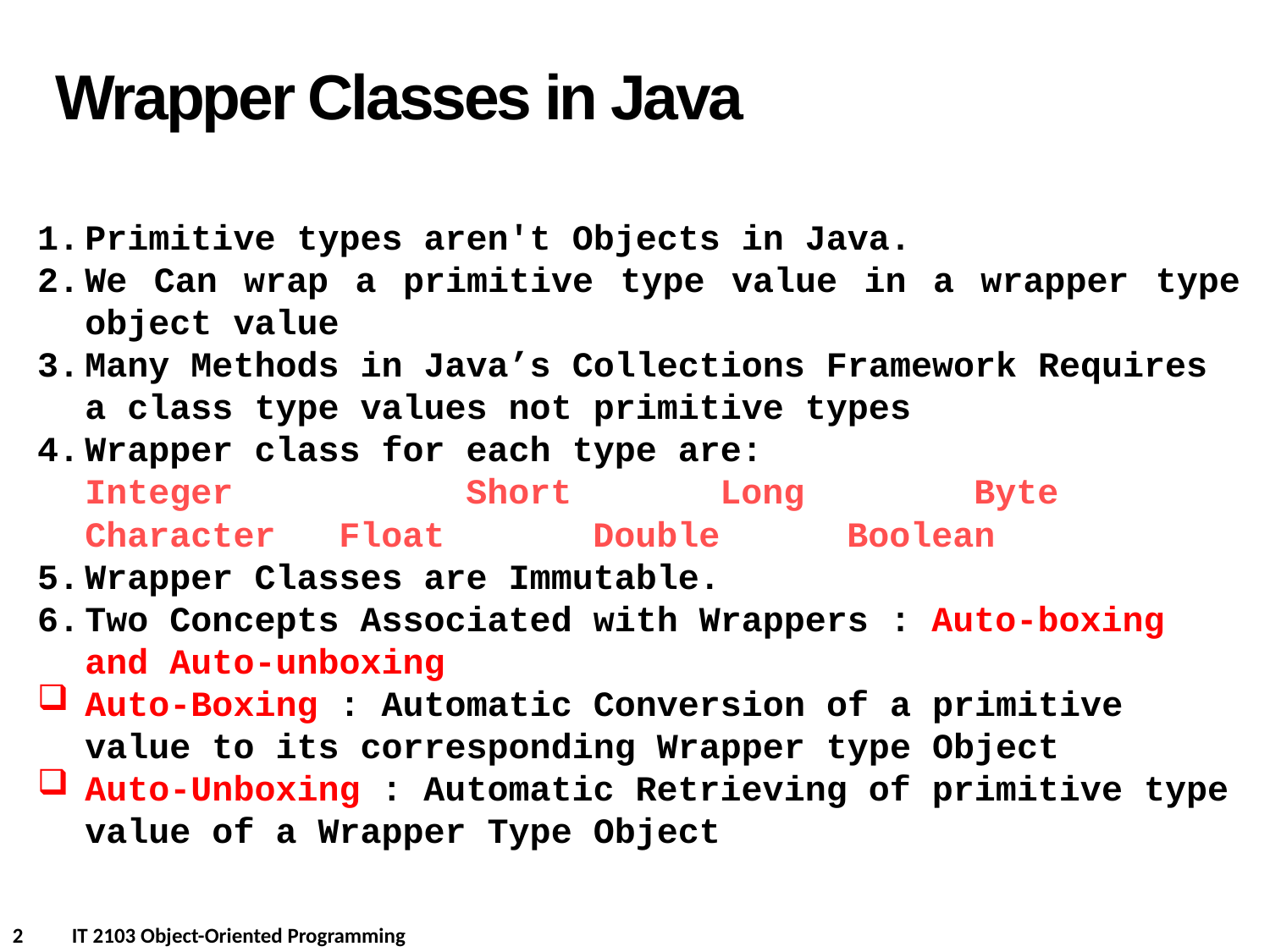

Wrapper Classes in Java
Primitive types aren't Objects in Java.
We Can wrap a primitive type value in a wrapper type object value
Many Methods in Java’s Collections Framework Requires a class type values not primitive types
Wrapper class for each type are:
Integer 		Short 	Long 		Byte
Character 	Float 	Double 	Boolean
Wrapper Classes are Immutable.
Two Concepts Associated with Wrappers : Auto-boxing and Auto-unboxing
Auto-Boxing : Automatic Conversion of a primitive value to its corresponding Wrapper type Object
Auto-Unboxing : Automatic Retrieving of primitive type value of a Wrapper Type Object